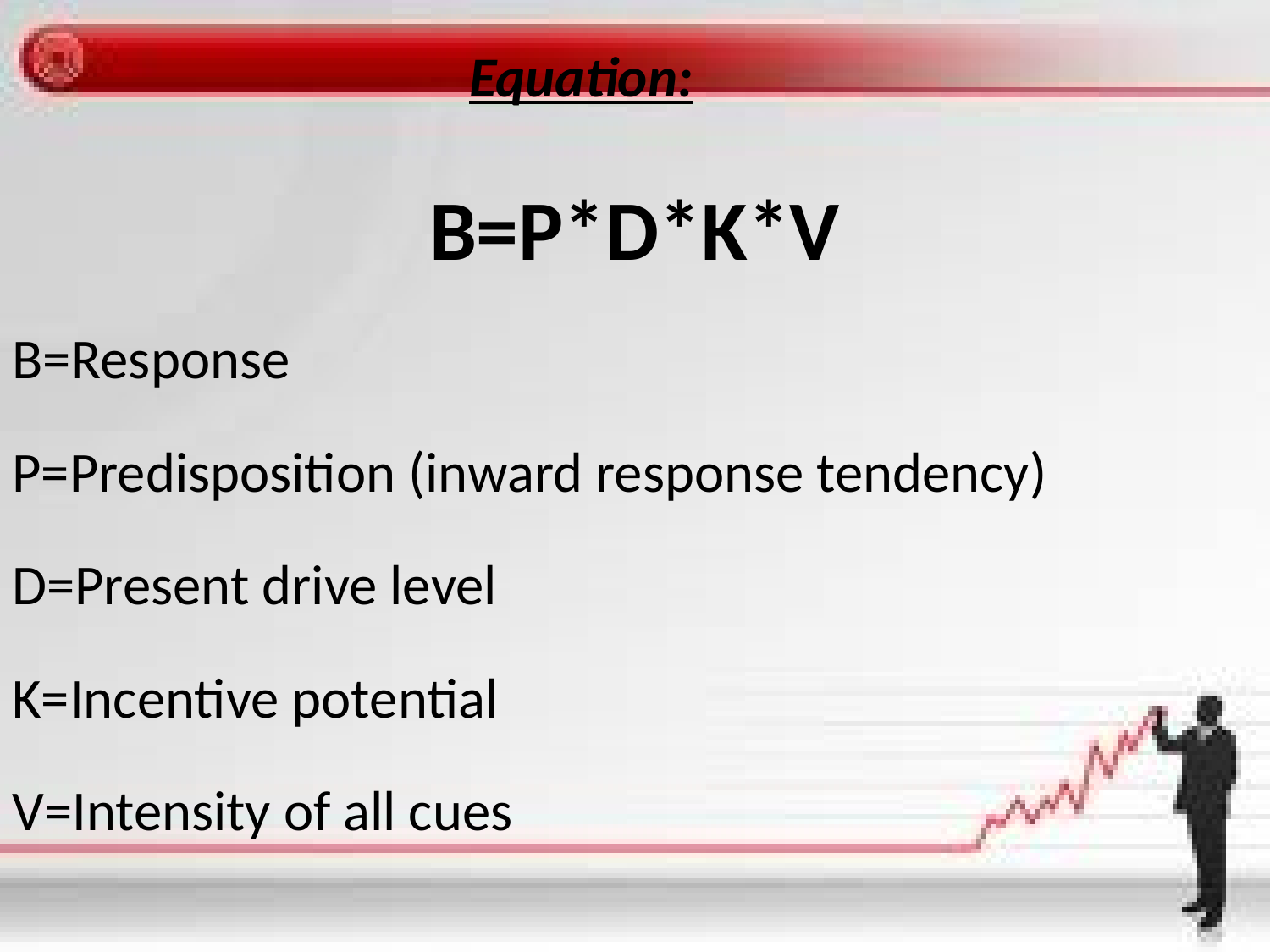

Equation:
B=P*D*K*V
B=Response
P=Predisposition (inward response tendency)
D=Present drive level
K=Incentive potential
V=Intensity of all cues